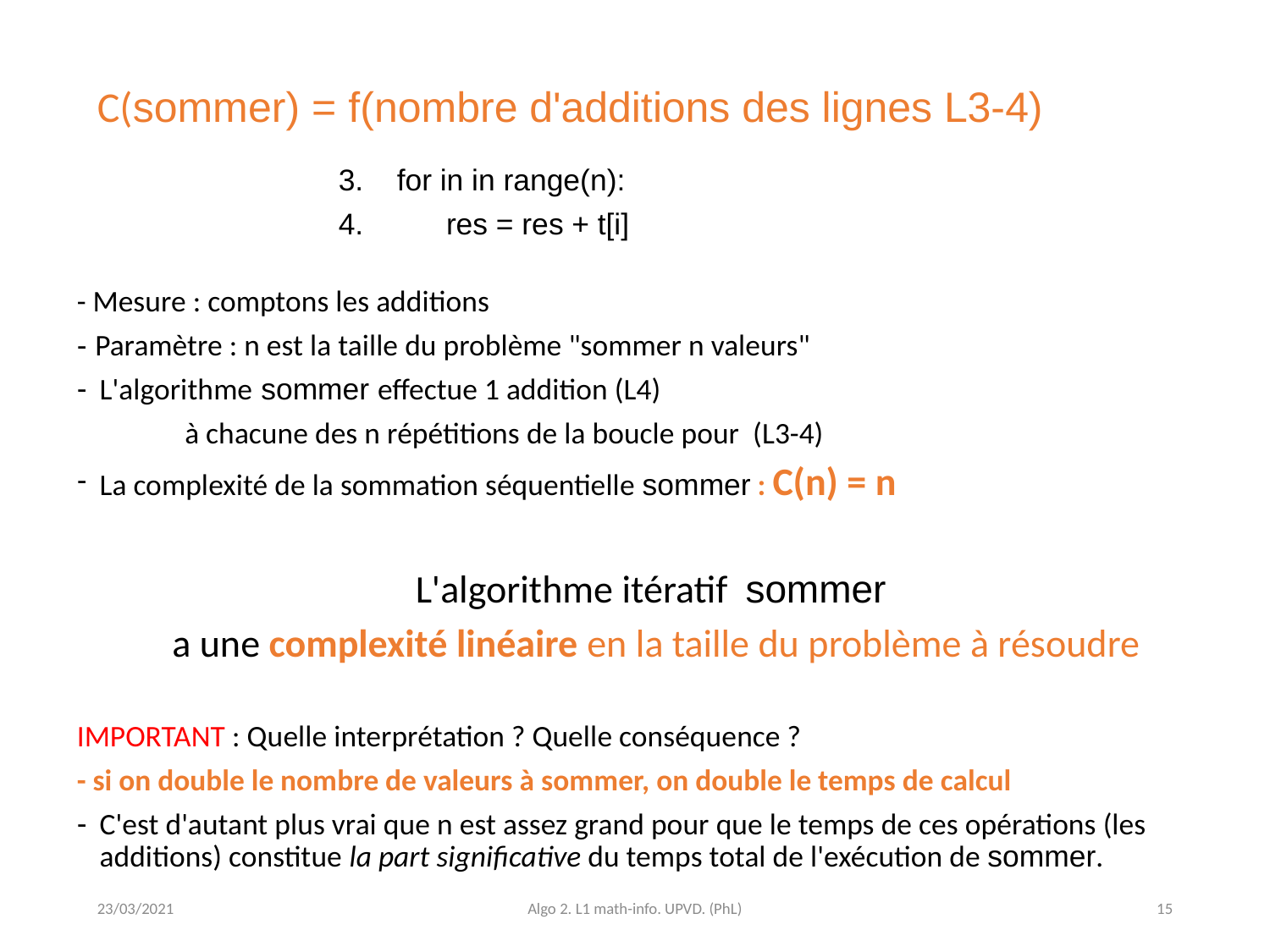

# C(sommer) = f(nombre d'additions des lignes L3-4)
for in in range(n):
      res = res + t[i]
- Mesure : comptons les additions
- Paramètre : n est la taille du problème "sommer n valeurs"
L'algorithme sommer effectue 1 addition (L4)
	à chacune des n répétitions de la boucle pour  (L3-4)
La complexité de la sommation séquentielle sommer : C(n) = n

L'algorithme itératif  sommer
a une complexité linéaire en la taille du problème à résoudre

IMPORTANT : Quelle interprétation ? Quelle conséquence ?
- si on double le nombre de valeurs à sommer, on double le temps de calcul
C'est d'autant plus vrai que n est assez grand pour que le temps de ces opérations (les additions) constitue la part significative du temps total de l'exécution de sommer.

23/03/2021
Algo 2. L1 math-info. UPVD. (PhL)
15